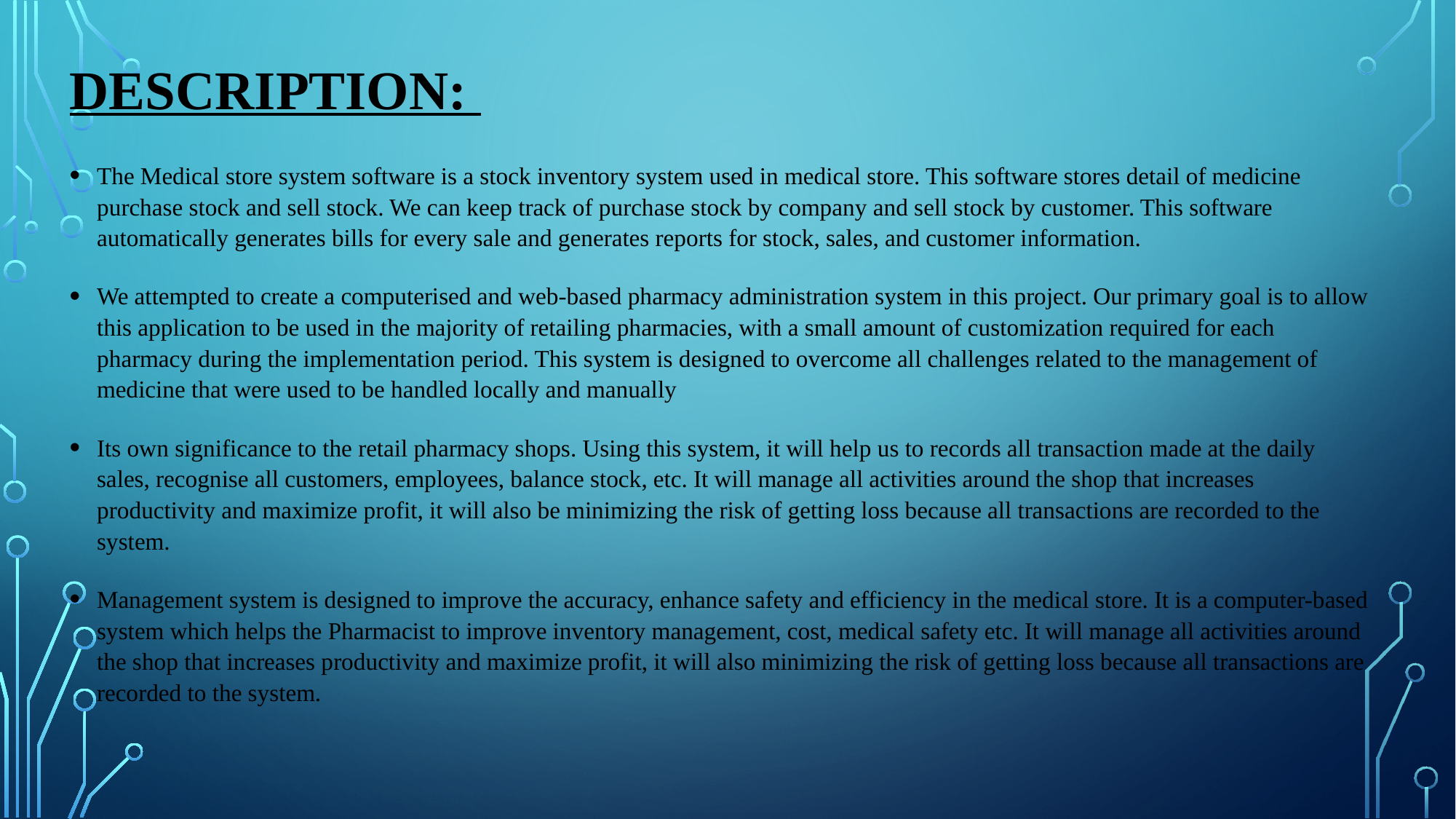

# Description:
The Medical store system software is a stock inventory system used in medical store. This software stores detail of medicine purchase stock and sell stock. We can keep track of purchase stock by company and sell stock by customer. This software automatically generates bills for every sale and generates reports for stock, sales, and customer information.
We attempted to create a computerised and web-based pharmacy administration system in this project. Our primary goal is to allow this application to be used in the majority of retailing pharmacies, with a small amount of customization required for each pharmacy during the implementation period. This system is designed to overcome all challenges related to the management of medicine that were used to be handled locally and manually
Its own significance to the retail pharmacy shops. Using this system, it will help us to records all transaction made at the daily sales, recognise all customers, employees, balance stock, etc. It will manage all activities around the shop that increases productivity and maximize profit, it will also be minimizing the risk of getting loss because all transactions are recorded to the system.
Management system is designed to improve the accuracy, enhance safety and efficiency in the medical store. It is a computer-based system which helps the Pharmacist to improve inventory management, cost, medical safety etc. It will manage all activities around the shop that increases productivity and maximize profit, it will also minimizing the risk of getting loss because all transactions are recorded to the system.